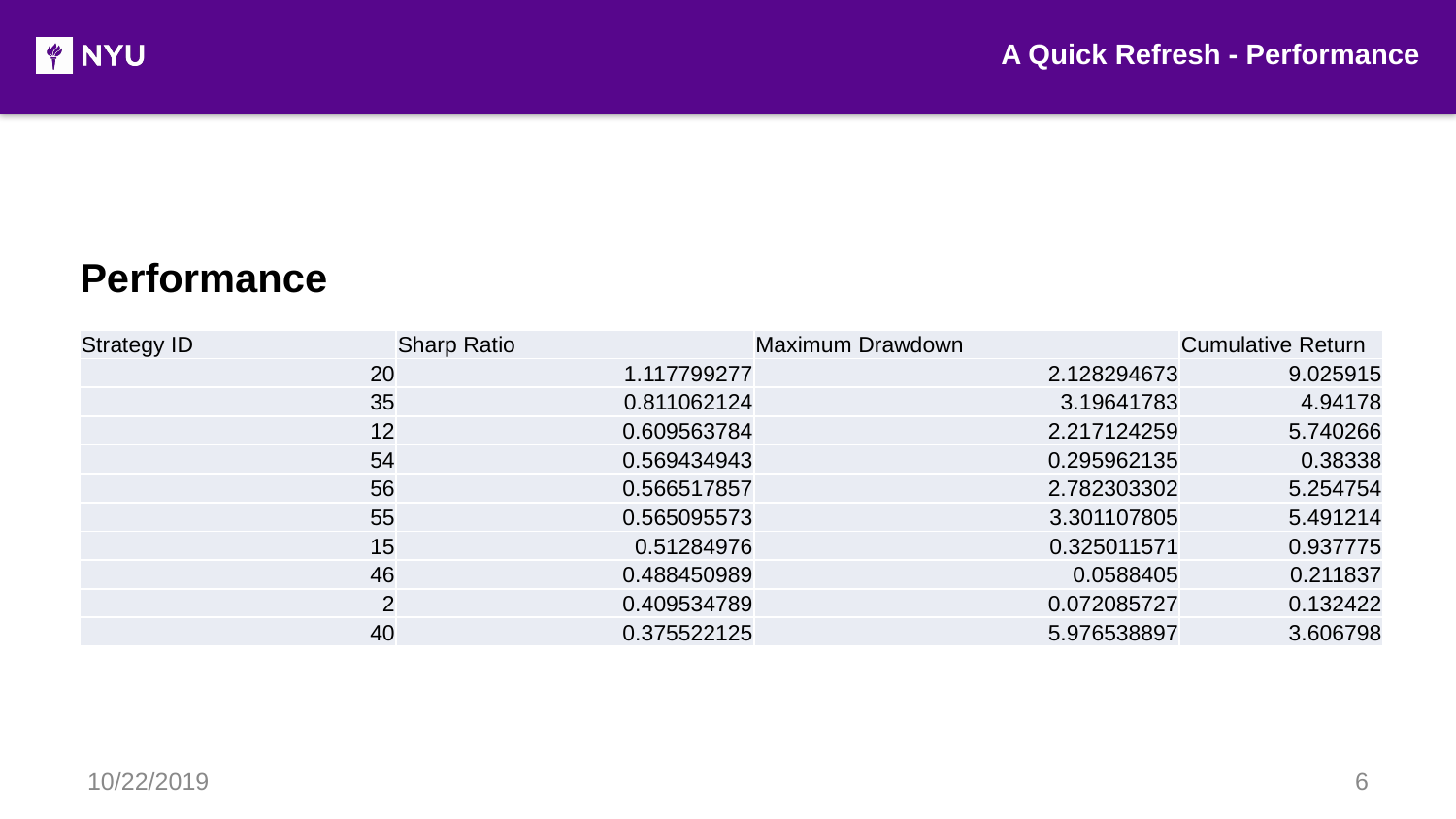

A Quick Refresh - Performance

Performance
| Strategy ID | Sharp Ratio | Maximum Drawdown | Cumulative Return |
| --- | --- | --- | --- |
| 20 | 1.117799277 | 2.128294673 | 9.025915 |
| 35 | 0.811062124 | 3.19641783 | 4.94178 |
| 12 | 0.609563784 | 2.217124259 | 5.740266 |
| 54 | 0.569434943 | 0.295962135 | 0.38338 |
| 56 | 0.566517857 | 2.782303302 | 5.254754 |
| 55 | 0.565095573 | 3.301107805 | 5.491214 |
| 15 | 0.51284976 | 0.325011571 | 0.937775 |
| 46 | 0.488450989 | 0.0588405 | 0.211837 |
| 2 | 0.409534789 | 0.072085727 | 0.132422 |
| 40 | 0.375522125 | 5.976538897 | 3.606798 |
10/22/2019
6